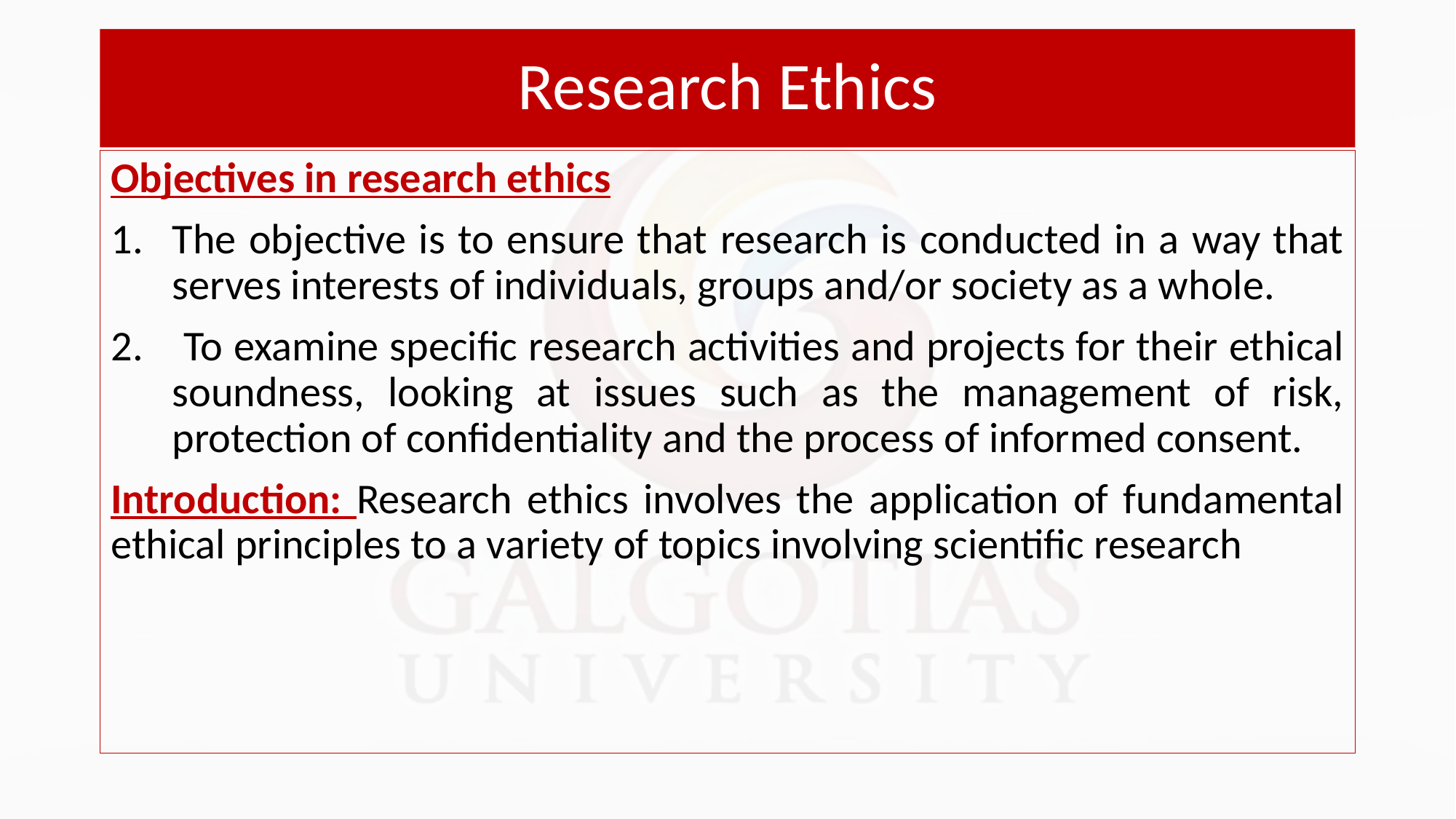

# Research Ethics
Objectives in research ethics
The objective is to ensure that research is conducted in a way that serves interests of individuals, groups and/or society as a whole.
 To examine specific research activities and projects for their ethical soundness, looking at issues such as the management of risk, protection of confidentiality and the process of informed consent.
Introduction: Research ethics involves the application of fundamental ethical principles to a variety of topics involving scientific research